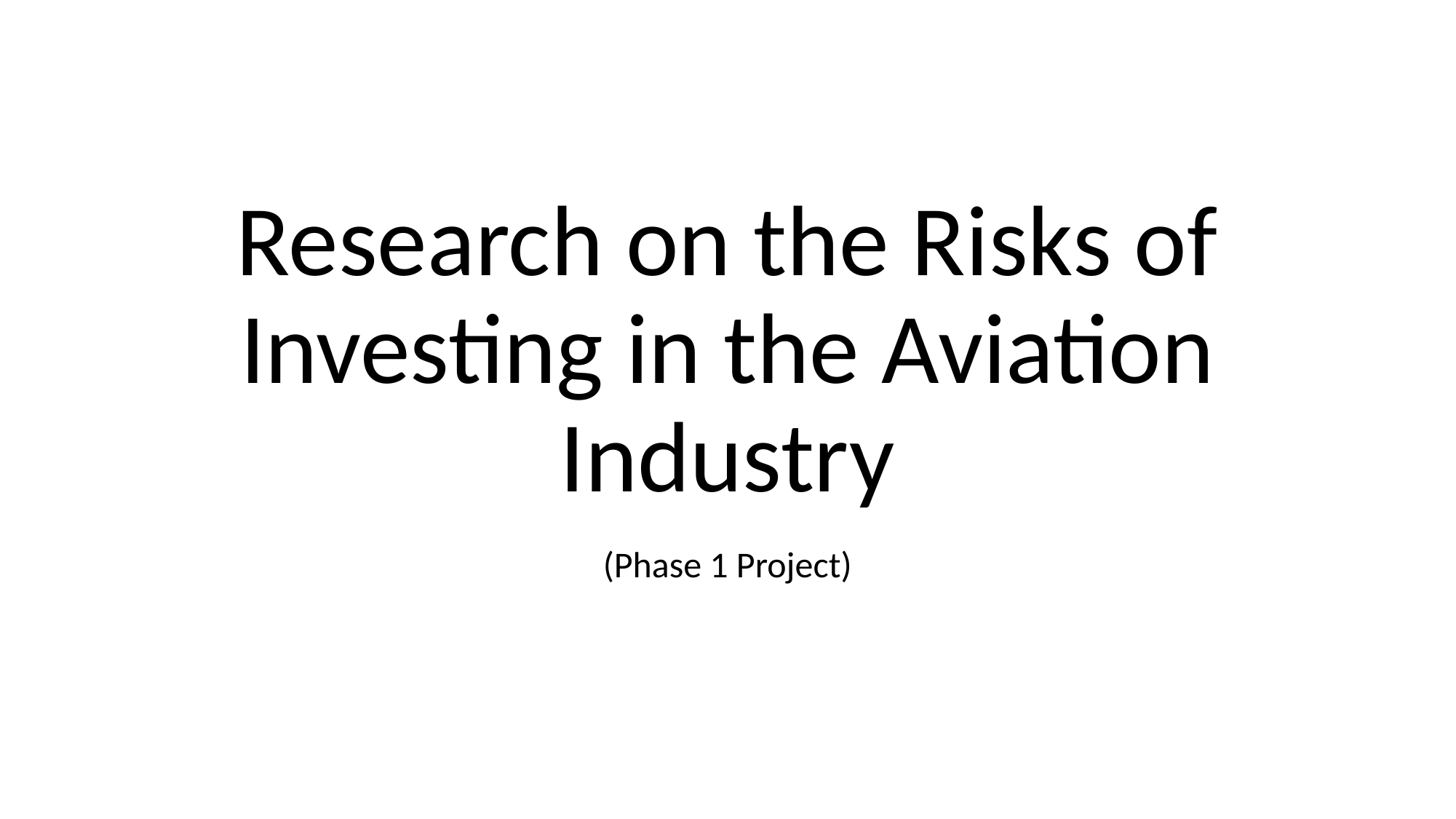

# Research on the Risks of Investing in the Aviation Industry
(Phase 1 Project)